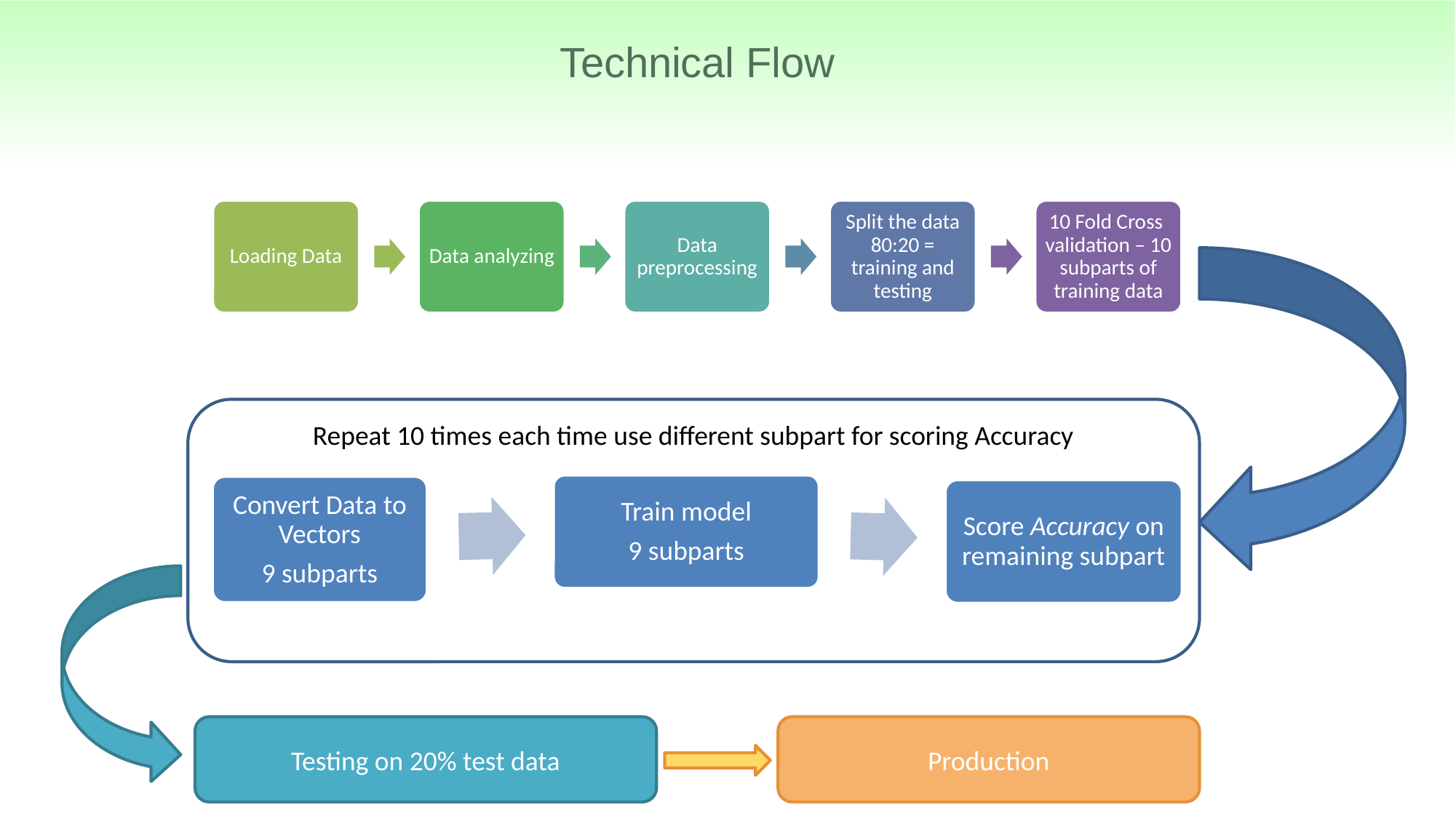

# Technical Flow

Loading Data
Data analyzing
Data preprocessing
Split the data 80:20 = training and testing
10 Fold Cross  validation – 10 subparts of training data

Repeat 10 times each time use different subpart for scoring Accuracy

Train model
9 subparts

Convert Data to Vectors
9 subparts
Score Accuracy on remaining subpart

Testing on 20% test data
Production